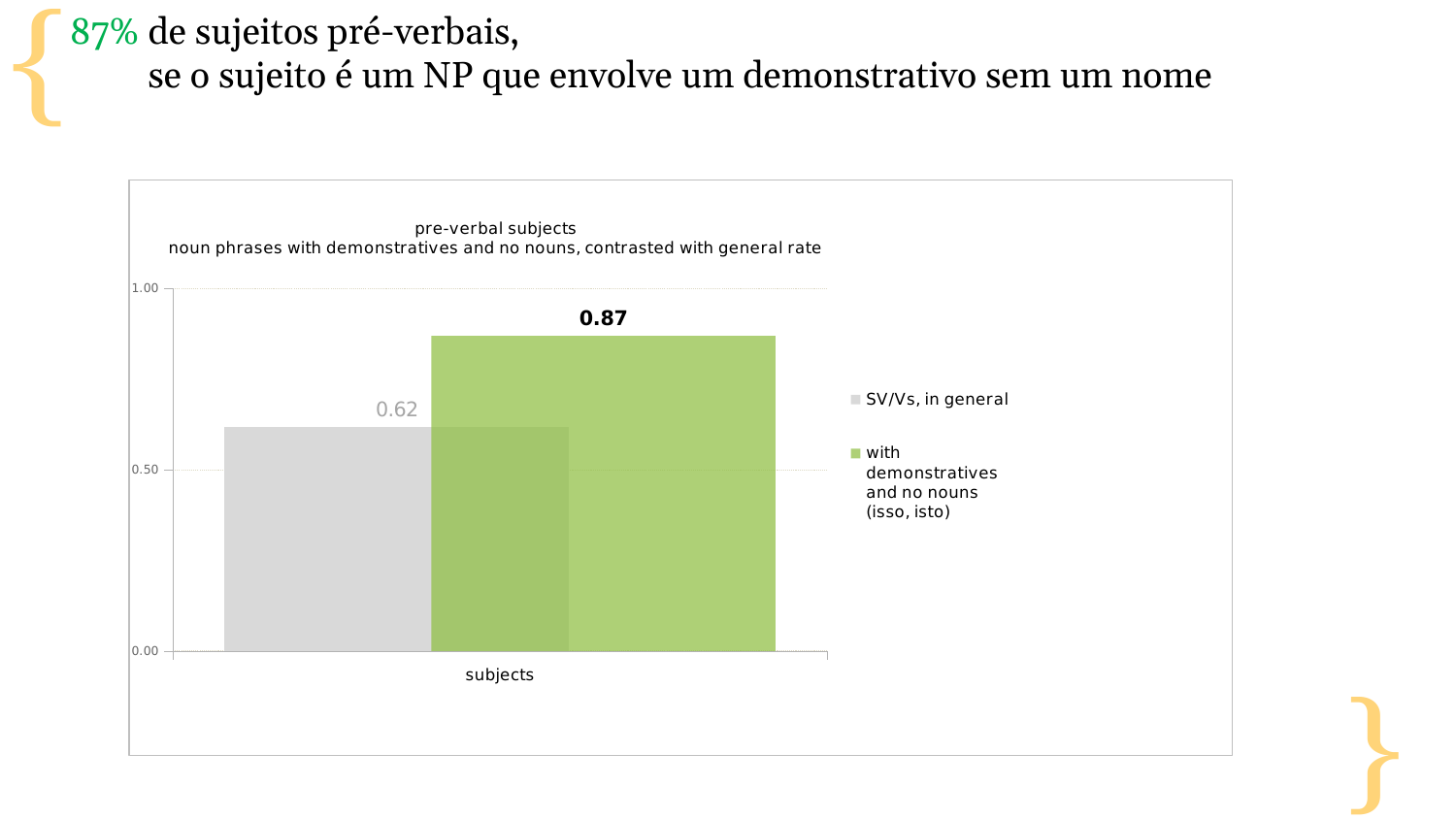

87% de sujeitos pré-verbais,
         se o sujeito é um NP que envolve um demonstrativo sem um nome

### Chart: pre-verbal subjects
noun phrases with demonstratives and no nouns, contrasted with general rate

| Category |  |  |
|---|---|---|
| subjects | 0.6172839506172839 | 0.8695652173913043 |